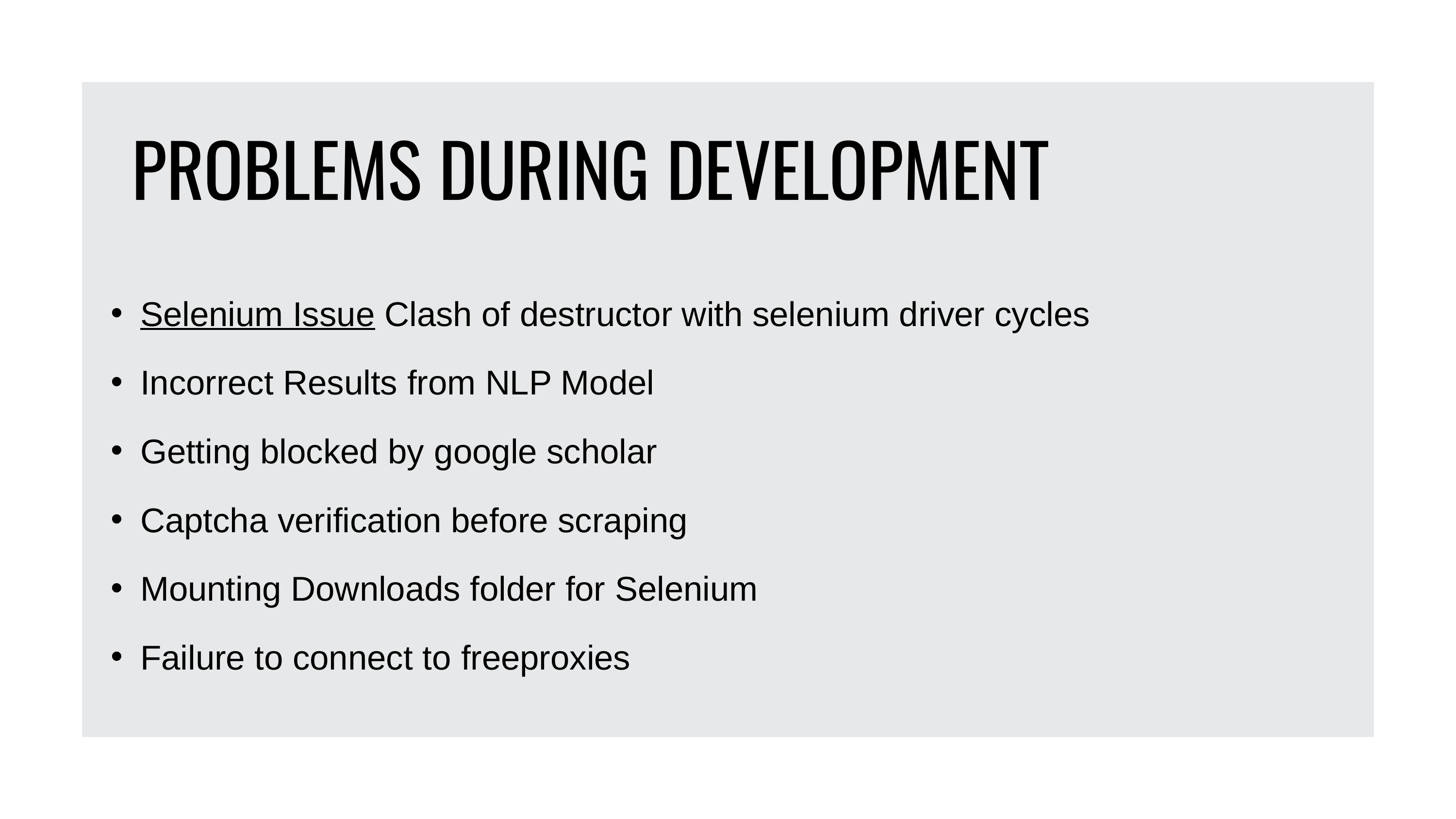

PROBLEMS DURING DEVELOPMENT
Selenium Issue Clash of destructor with selenium driver cycles
Incorrect Results from NLP Model
Getting blocked by google scholar
Captcha verification before scraping
Mounting Downloads folder for Selenium
Failure to connect to freeproxies